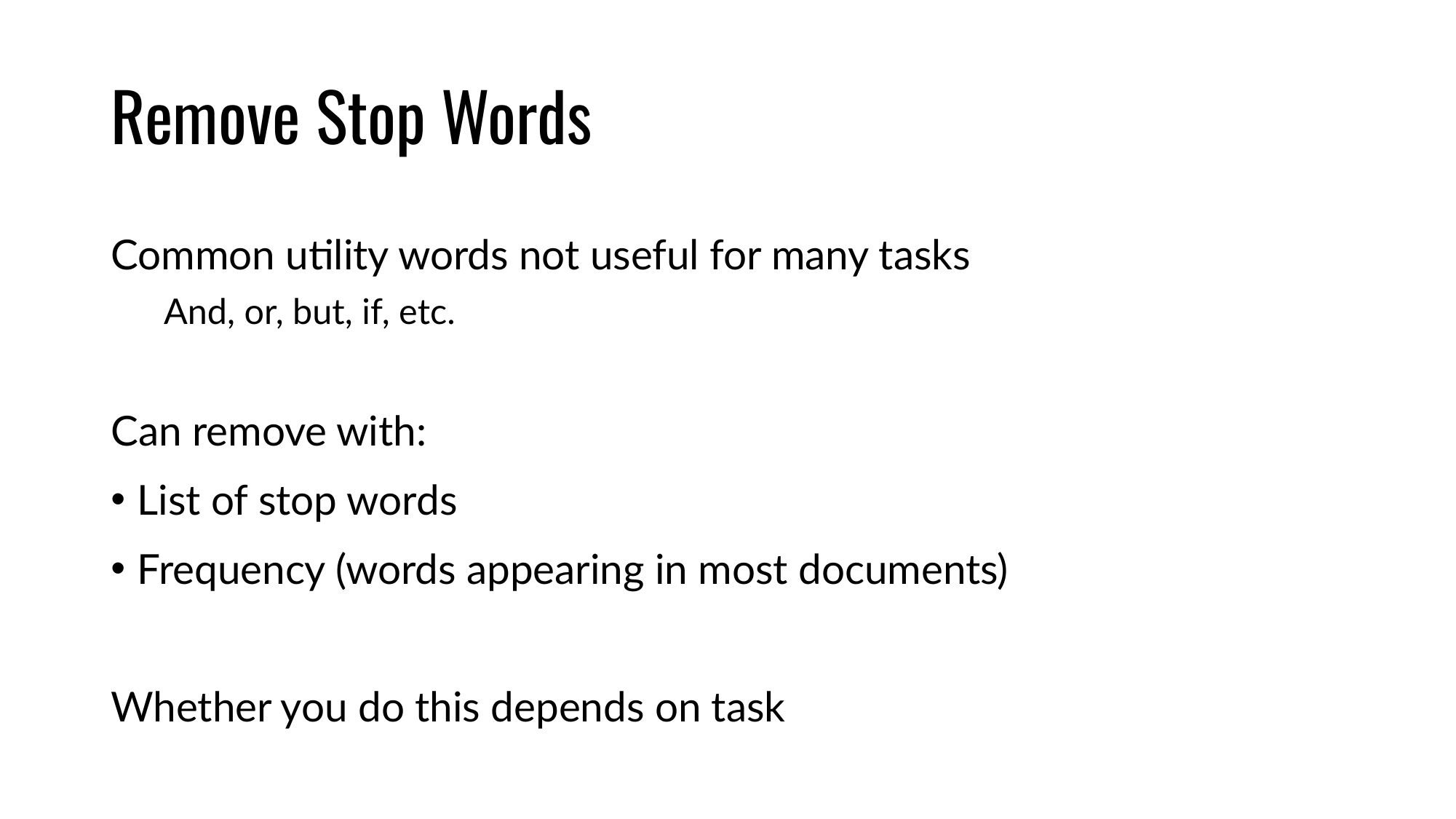

# Remove Stop Words
Common utility words not useful for many tasks
And, or, but, if, etc.

Can remove with:
List of stop words
Frequency (words appearing in most documents)

Whether you do this depends on task